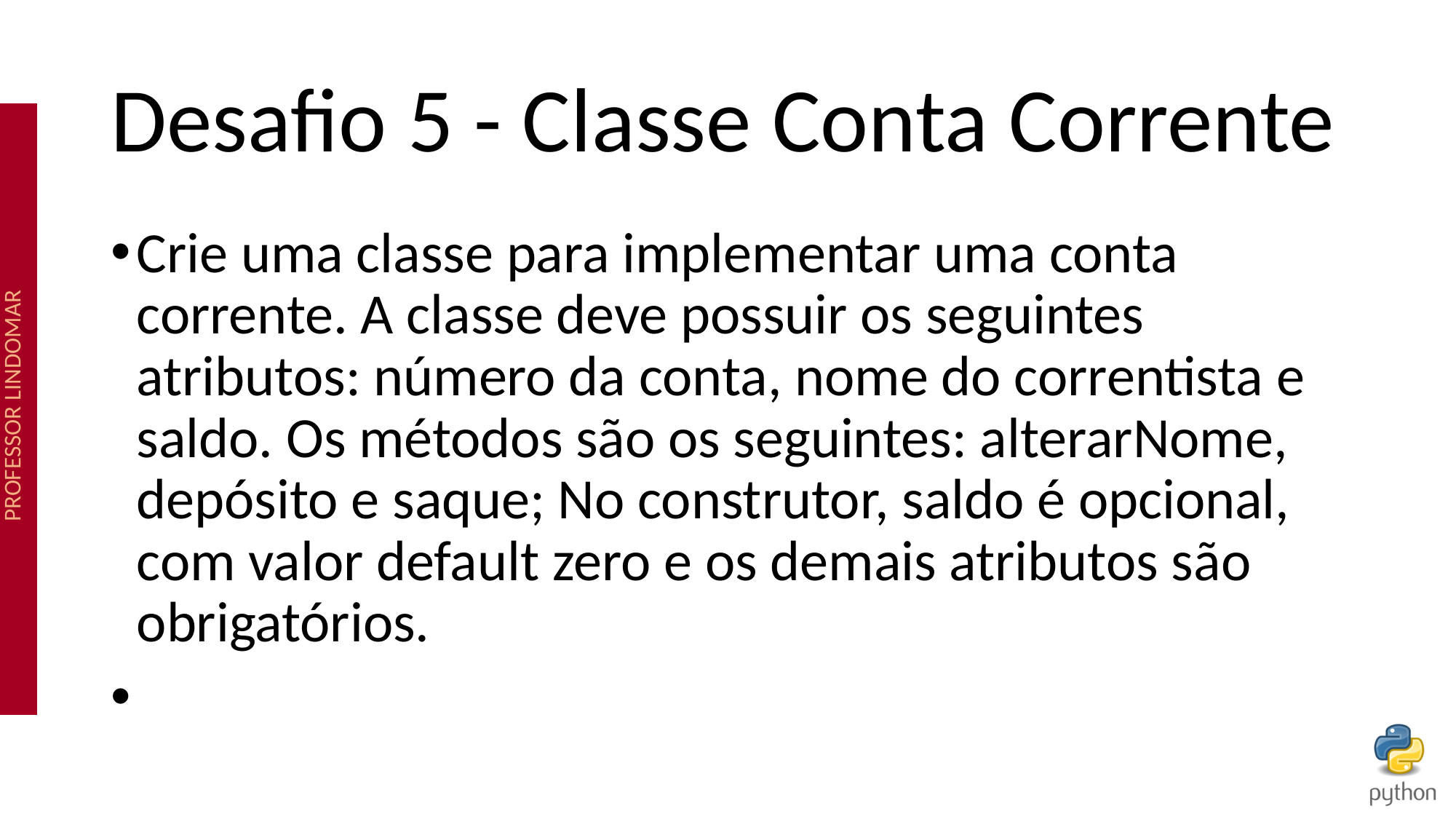

# Desafio 5 - Classe Conta Corrente
Crie uma classe para implementar uma conta corrente. A classe deve possuir os seguintes atributos: número da conta, nome do correntista e saldo. Os métodos são os seguintes: alterarNome, depósito e saque; No construtor, saldo é opcional, com valor default zero e os demais atributos são obrigatórios.

107